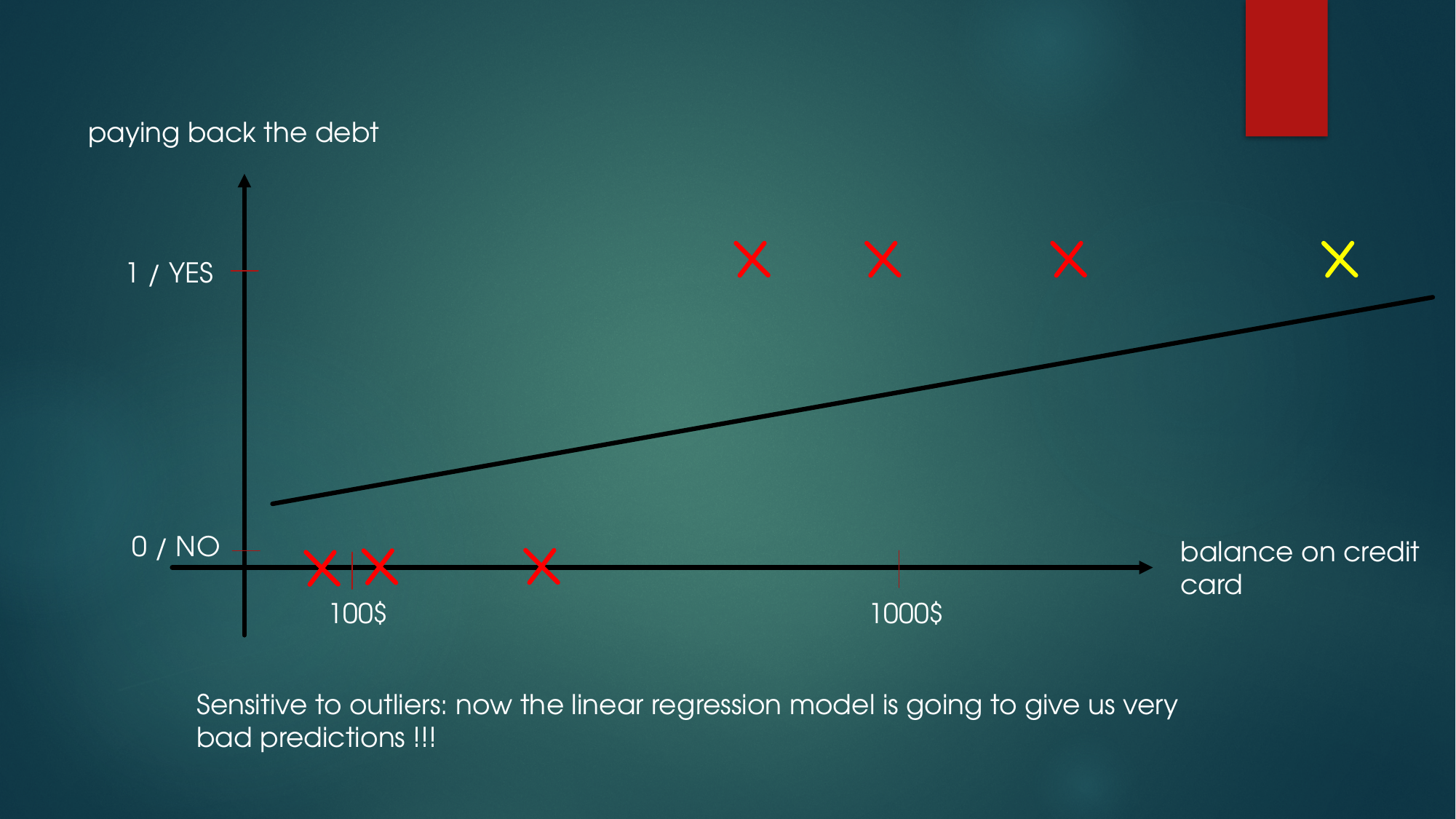

paying back the debt
1 / YES
0 / NO
balance on credit
card
100$
1000$
Sensitive to outliers: now the linear regression model is going to give us very
bad predictions !!!